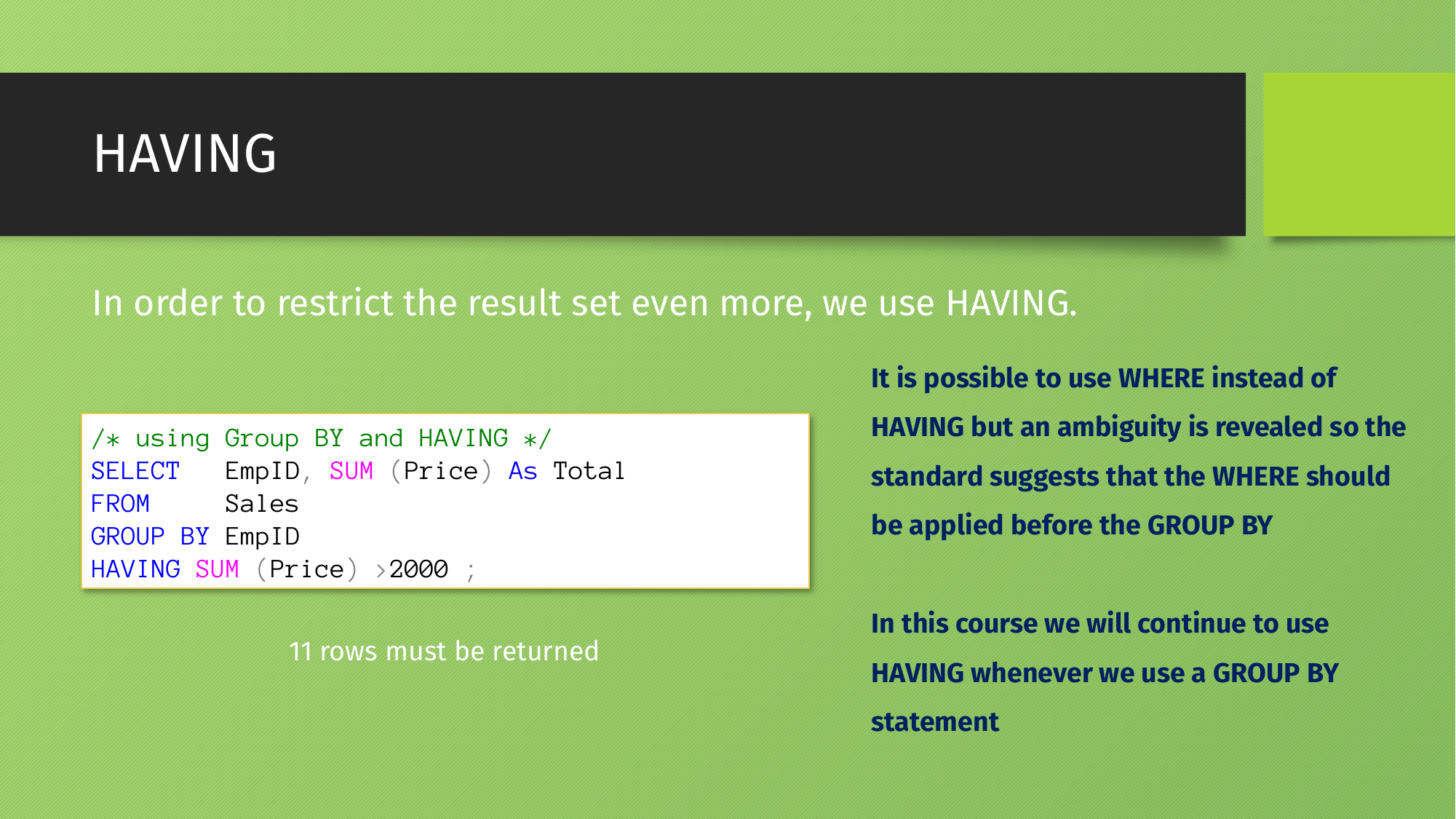

# HAVING
In order to restrict the result set even more, we use HAVING.

It is possible to use WHERE instead of HAVING but an ambiguity is revealed so the standard suggests that the WHERE should be applied before the GROUP BY

In this course we will continue to use HAVING whenever we use a GROUP BY statement
/* using Group BY and HAVING */
SELECT   EmpID, SUM (Price) As Total
FROM     Sales
GROUP BY EmpID
HAVING SUM (Price) >2000 ;
11 rows must be returned